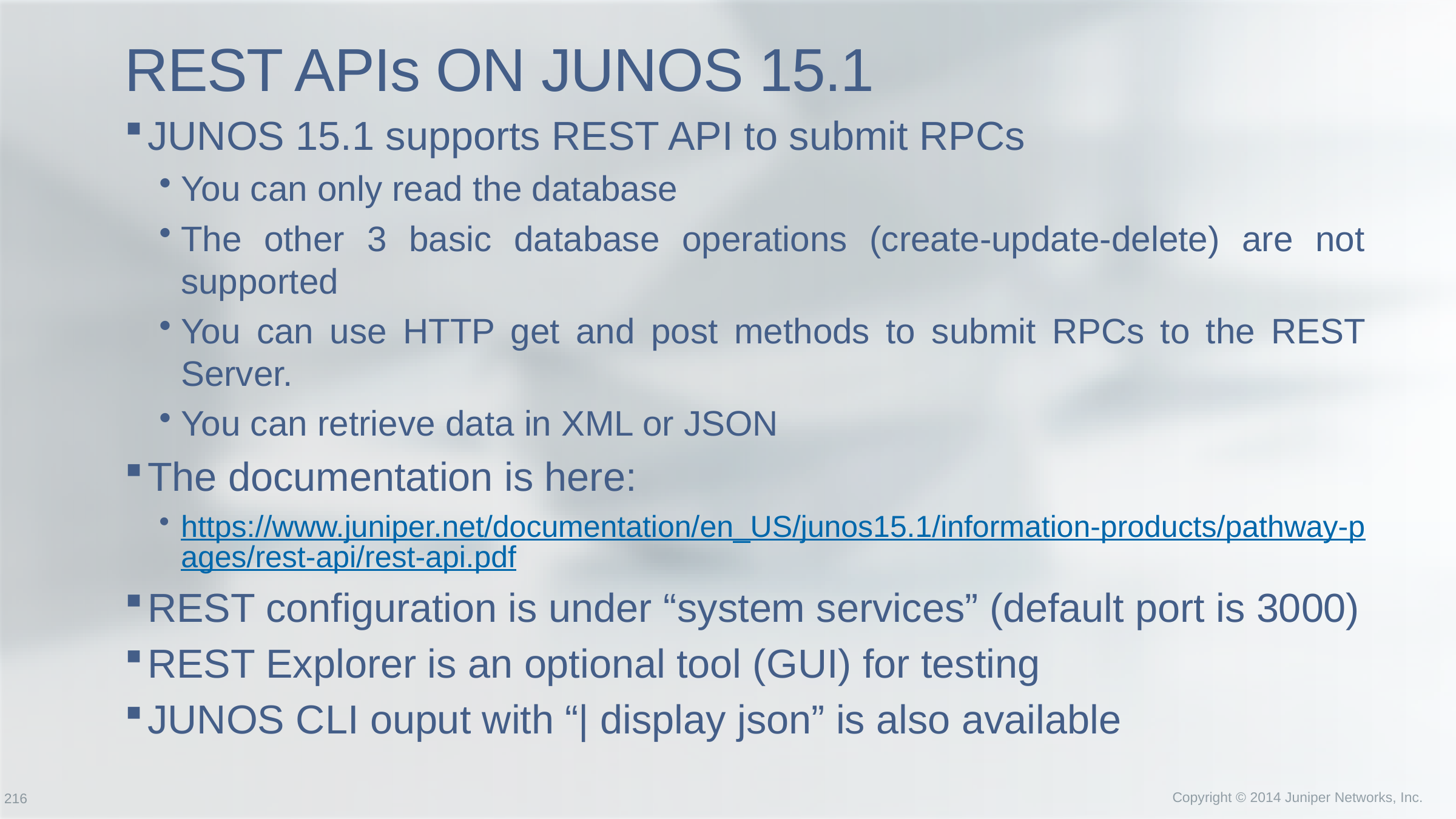

# REST APIs ON JUNOS 15.1
JUNOS 15.1 supports REST API to submit RPCs
You can only read the database
The other 3 basic database operations (create-update-delete) are not supported
You can use HTTP get and post methods to submit RPCs to the REST Server.
You can retrieve data in XML or JSON
The documentation is here:
https://www.juniper.net/documentation/en_US/junos15.1/information-products/pathway-pages/rest-api/rest-api.pdf
REST configuration is under “system services” (default port is 3000)
REST Explorer is an optional tool (GUI) for testing
JUNOS CLI ouput with “| display json” is also available